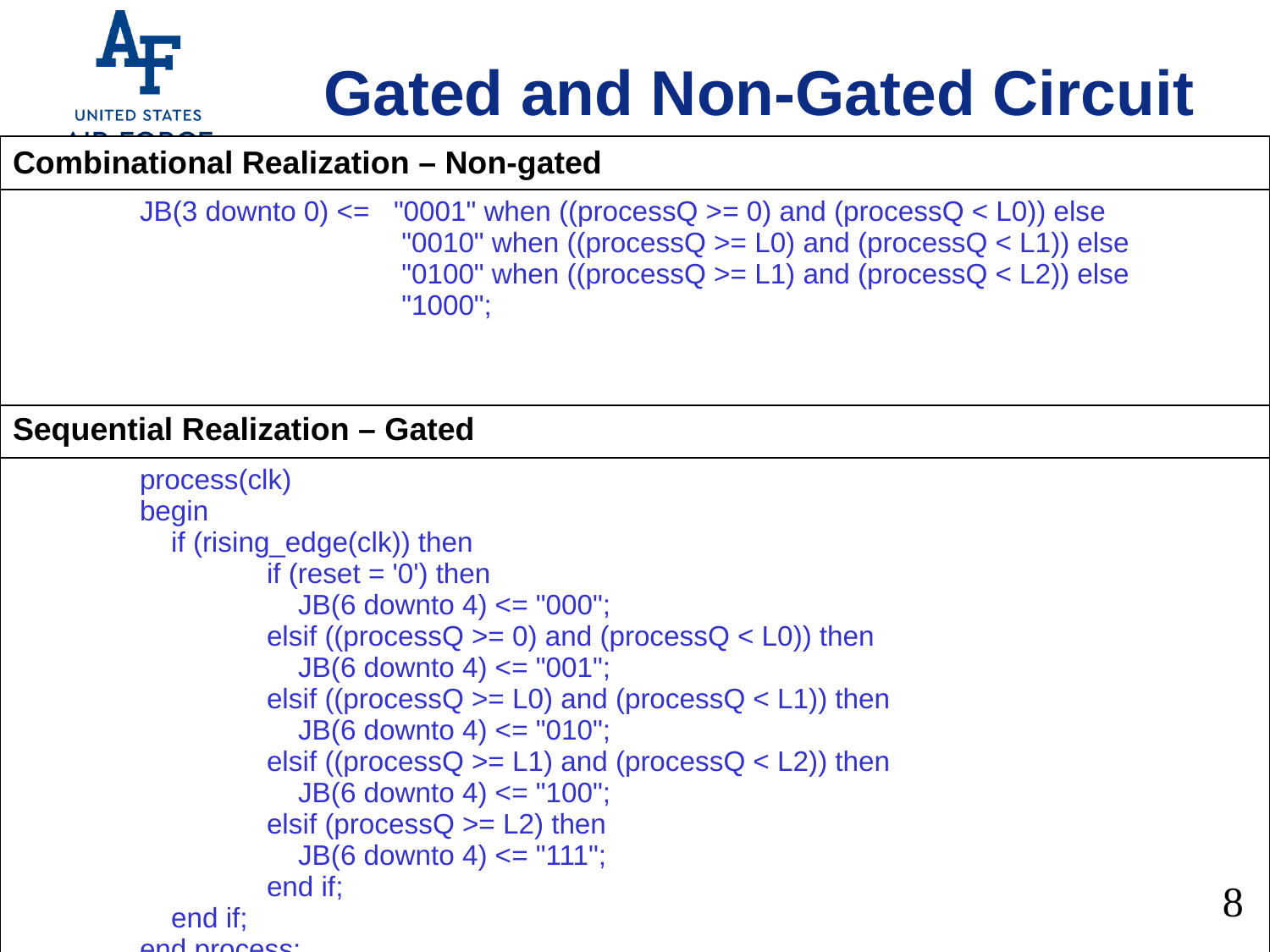

# Gated and Non-Gated Circuit
| Combinational Realization – Non-gated |
| --- |
| JB(3 downto 0) <= "0001" when ((processQ >= 0) and (processQ < L0)) else "0010" when ((processQ >= L0) and (processQ < L1)) else "0100" when ((processQ >= L1) and (processQ < L2)) else "1000"; |
| Sequential Realization – Gated |
| process(clk) begin if (rising\_edge(clk)) then if (reset = '0') then JB(6 downto 4) <= "000"; elsif ((processQ >= 0) and (processQ < L0)) then JB(6 downto 4) <= "001"; elsif ((processQ >= L0) and (processQ < L1)) then JB(6 downto 4) <= "010"; elsif ((processQ >= L1) and (processQ < L2)) then JB(6 downto 4) <= "100"; elsif (processQ >= L2) then JB(6 downto 4) <= "111"; end if; end if; end process; |
8